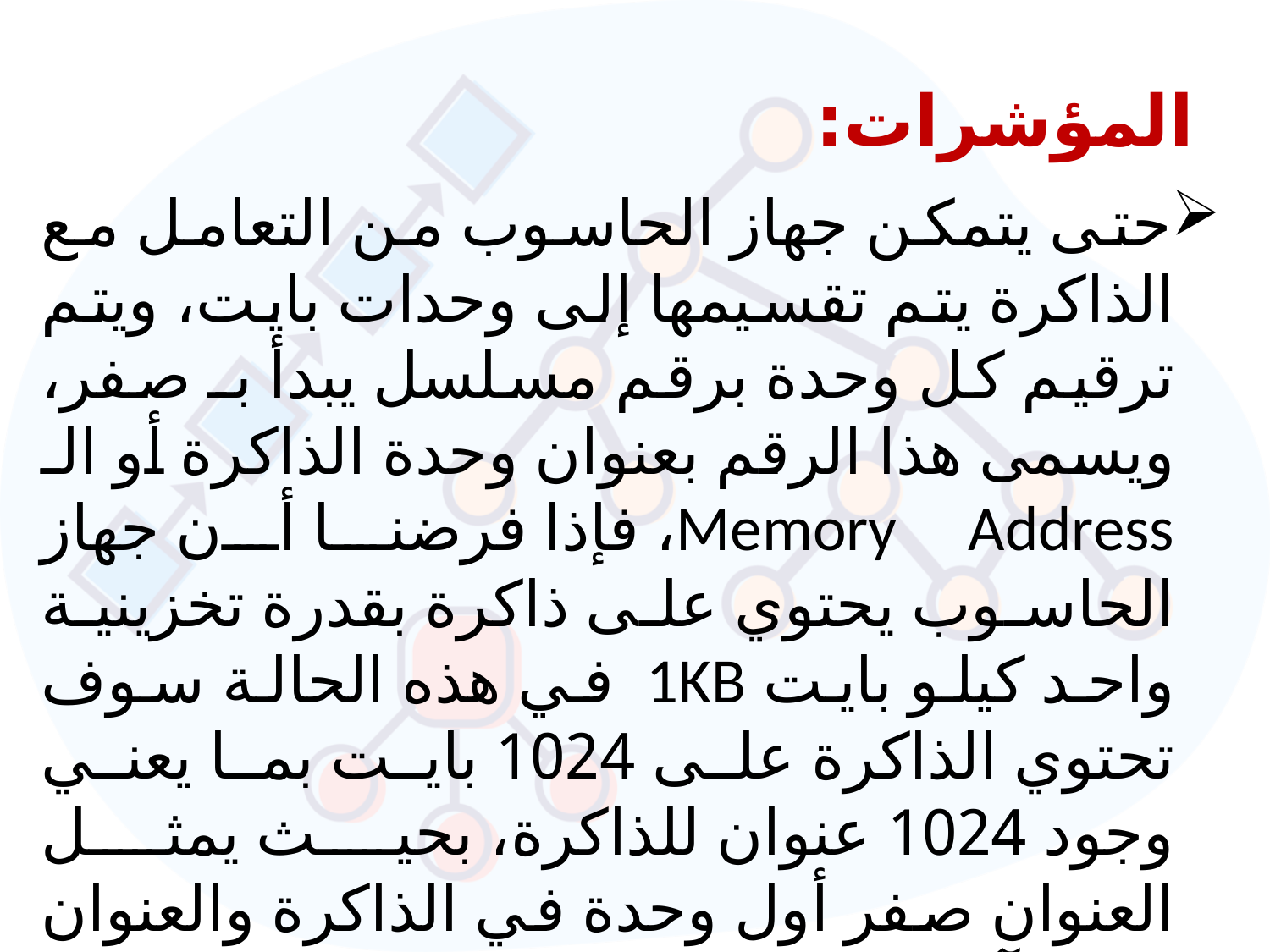

# المؤشرات:
حتى يتمكن جهاز الحاسوب من التعامل مع الذاكرة يتم تقسيمها إلى وحدات بايت، ويتم ترقيم كل وحدة برقم مسلسل يبدأ بـ صفر، ويسمى هذا الرقم بعنوان وحدة الذاكرة أو الـ Memory Address، فإذا فرضنا أن جهاز الحاسوب يحتوي على ذاكرة بقدرة تخزينية واحد كيلو بايت 1KB  في هذه الحالة سوف تحتوي الذاكرة على 1024 بايت بما يعني وجود 1024 عنوان للذاكرة، بحيث يمثل العنوان صفر أول وحدة في الذاكرة والعنوان 1023 آخر عنوان في الذاكرة.